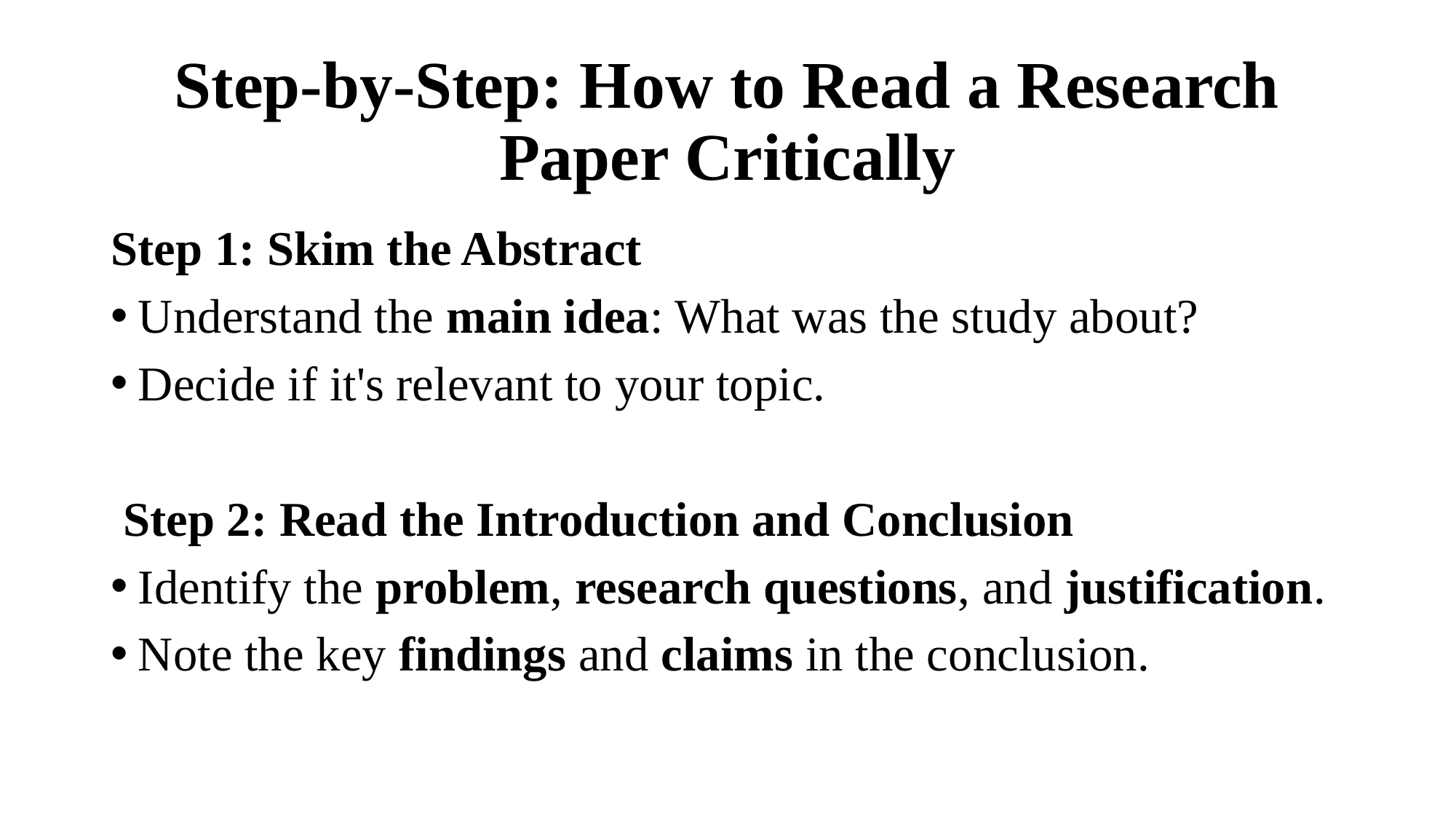

# Step-by-Step: How to Read a Research Paper Critically
Step 1: Skim the Abstract
Understand the main idea: What was the study about?
Decide if it's relevant to your topic.

 Step 2: Read the Introduction and Conclusion
Identify the problem, research questions, and justification.
Note the key findings and claims in the conclusion.